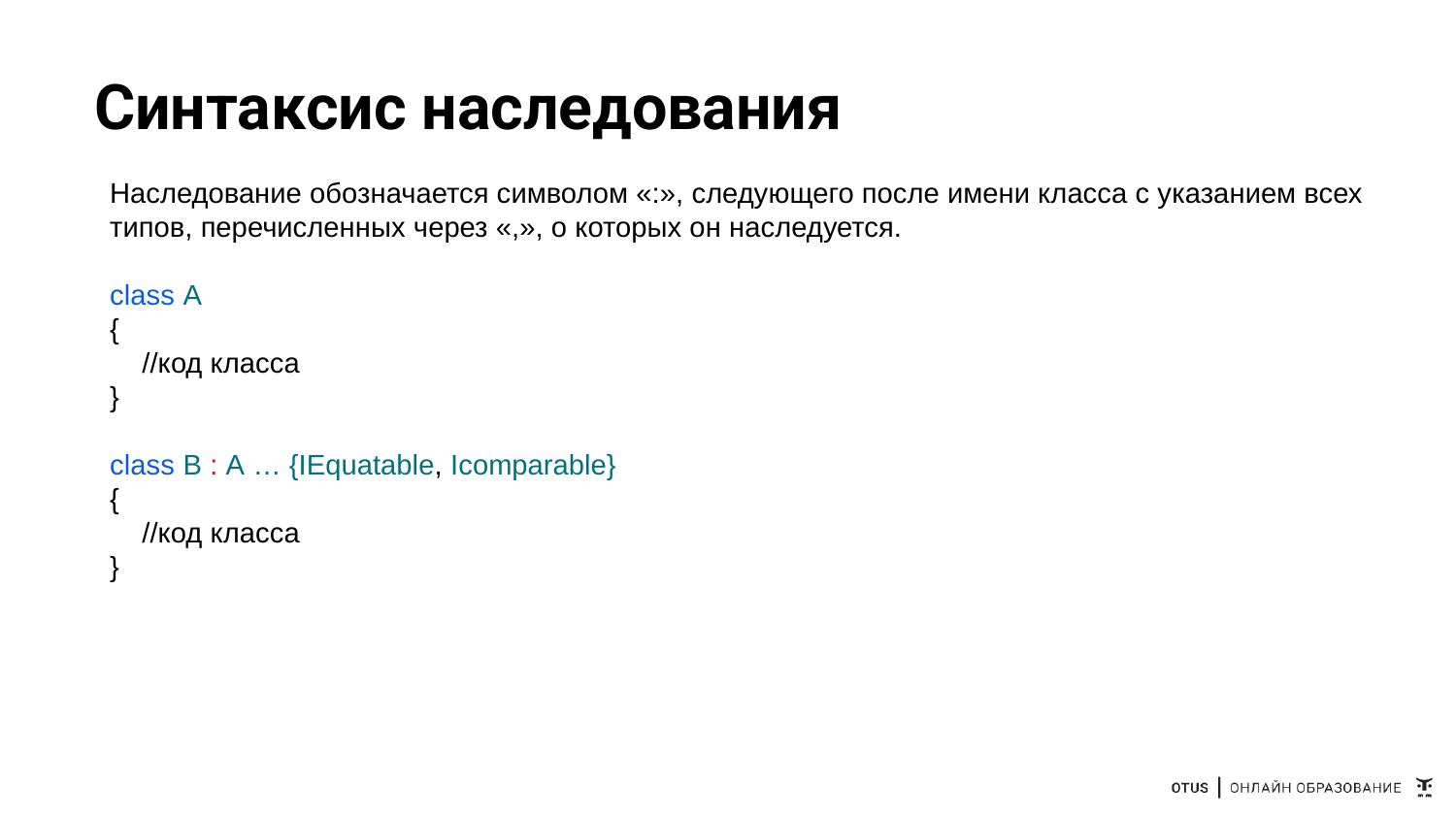

# Синтаксис наследования
Наследование обозначается символом «:», следующего после имени класса с указанием всех типов, перечисленных через «,», о которых он наследуется.

class A
{
    //код класса
}

class B : A … {IEquatable, Icomparable}
{
    //код класса
}